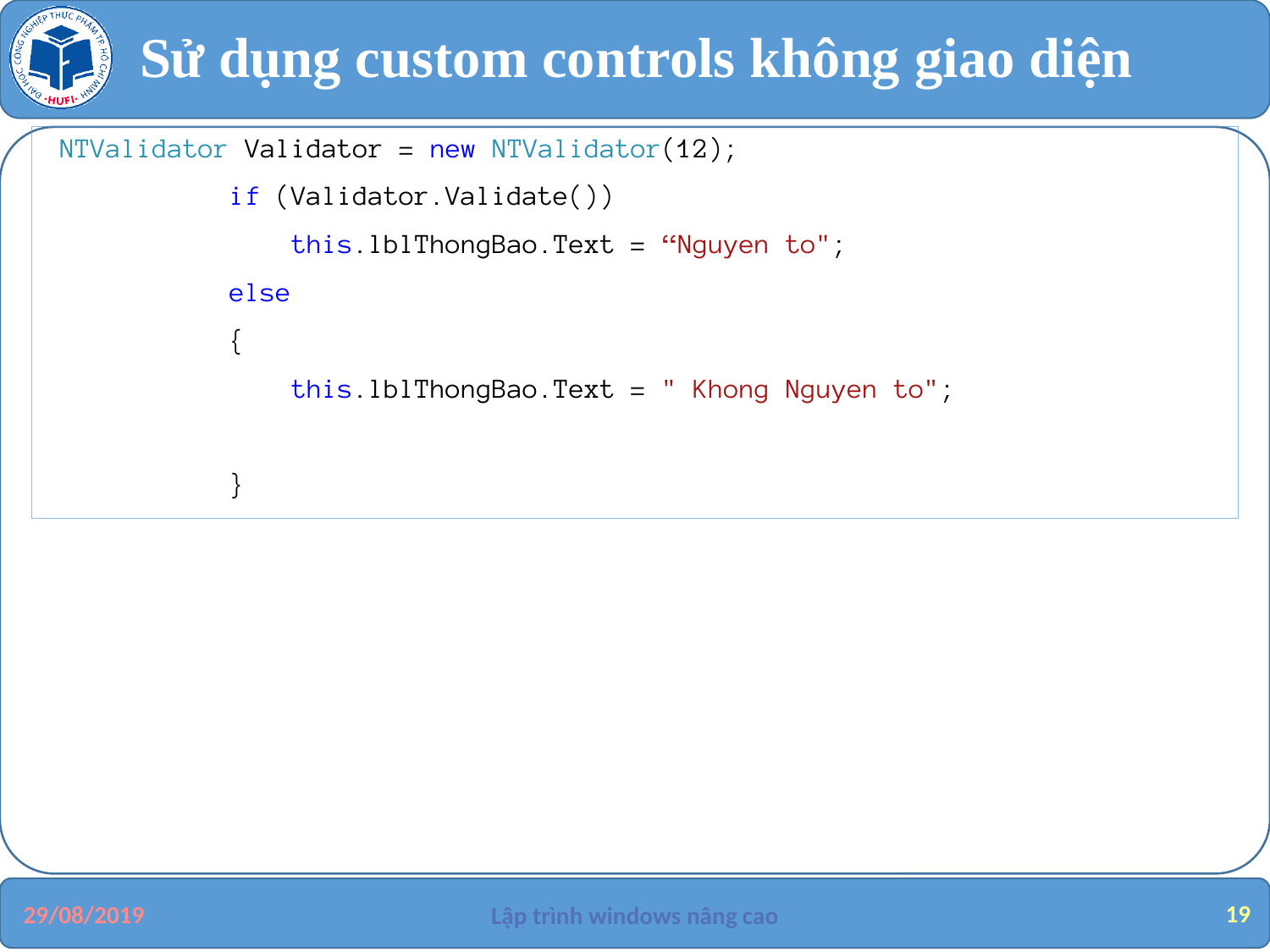

# Sử dụng custom controls không giao diện
 NTValidator Validator = new NTValidator(12);
            if (Validator.Validate())
                this.lblThongBao.Text = “Nguyen to";
            else
            {
                this.lblThongBao.Text = " Khong Nguyen to";

            }
19
29/08/2019
Lập trình windows nâng cao